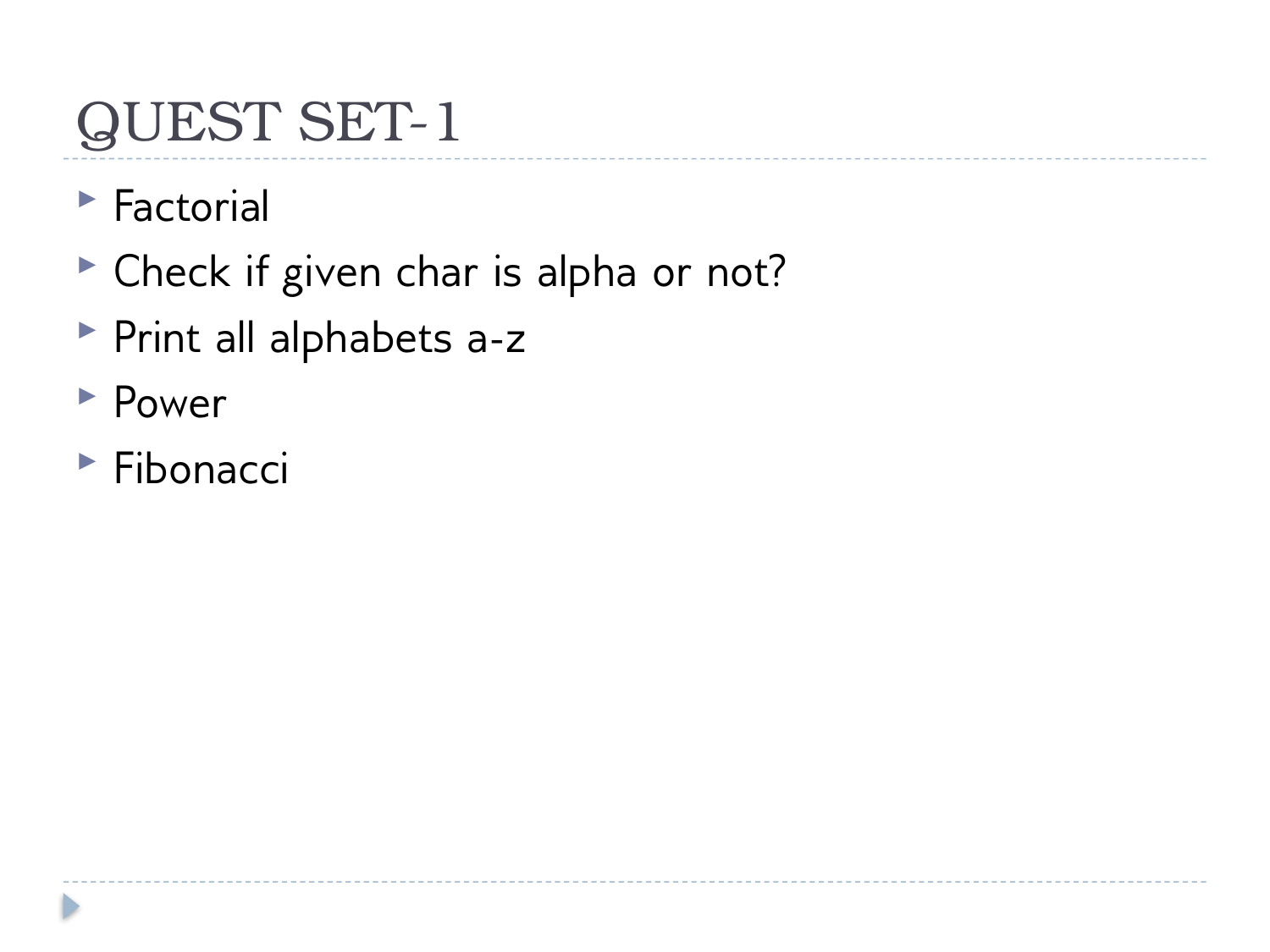

# QUEST SET-1
Factorial
Check if given char is alpha or not?
Print all alphabets a-z
Power
Fibonacci